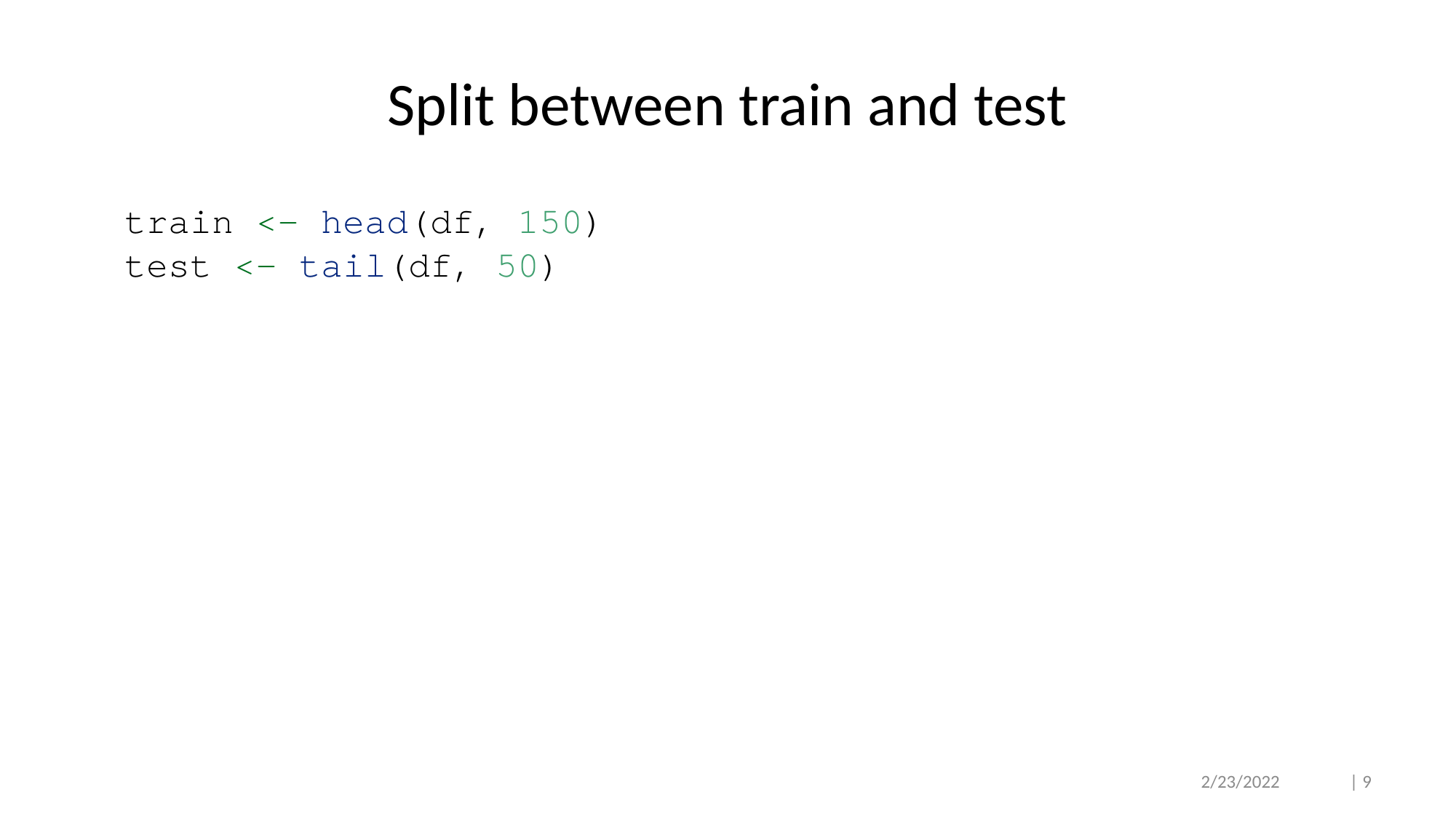

# Split between train and test
train <- head(df, 150)
test <- tail(df, 50)
2/23/2022